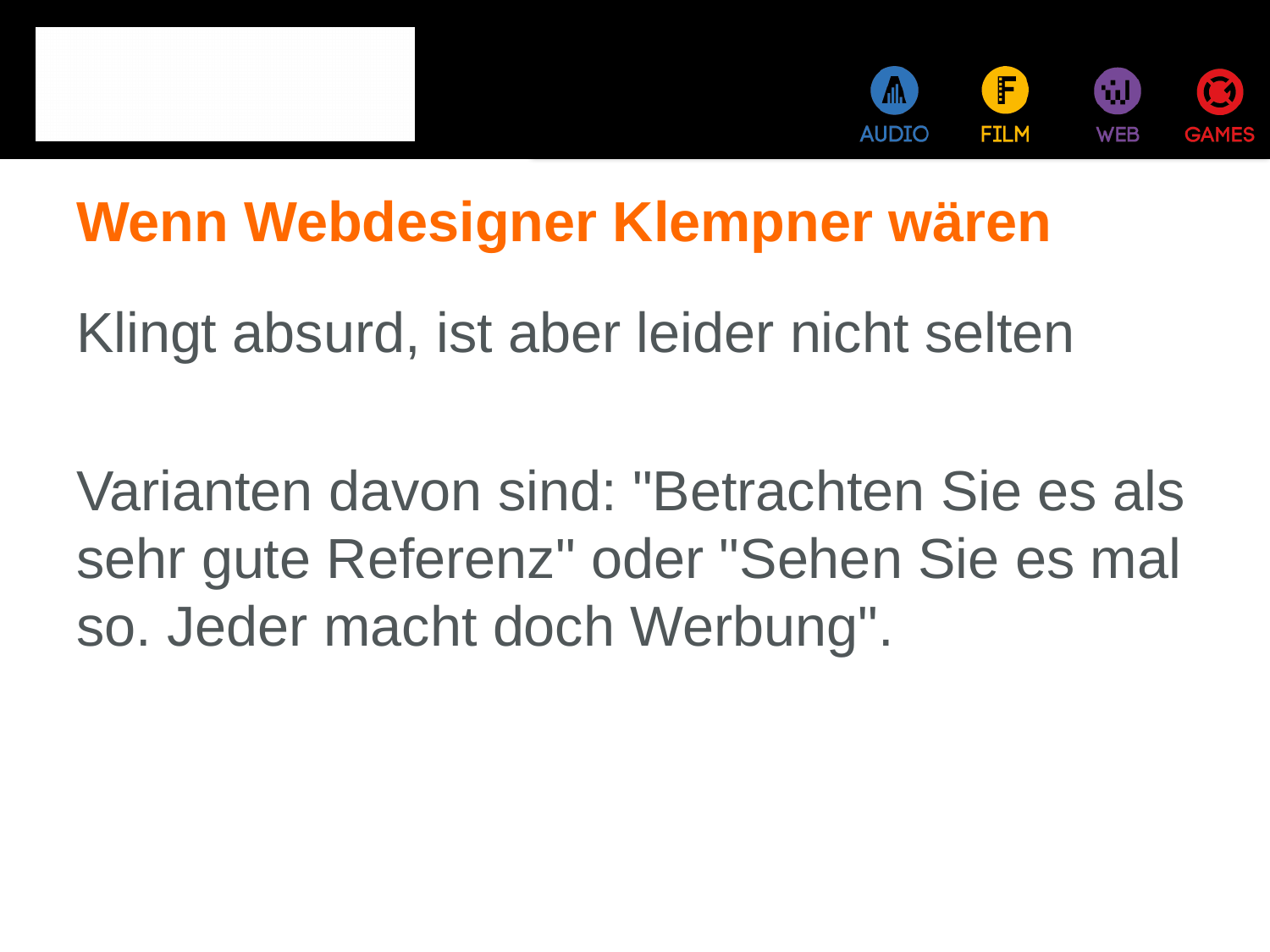

# Wenn Webdesigner Klempner wären
Klingt absurd, ist aber leider nicht selten

Varianten davon sind: "Betrachten Sie es als sehr gute Referenz" oder "Sehen Sie es mal so. Jeder macht doch Werbung".